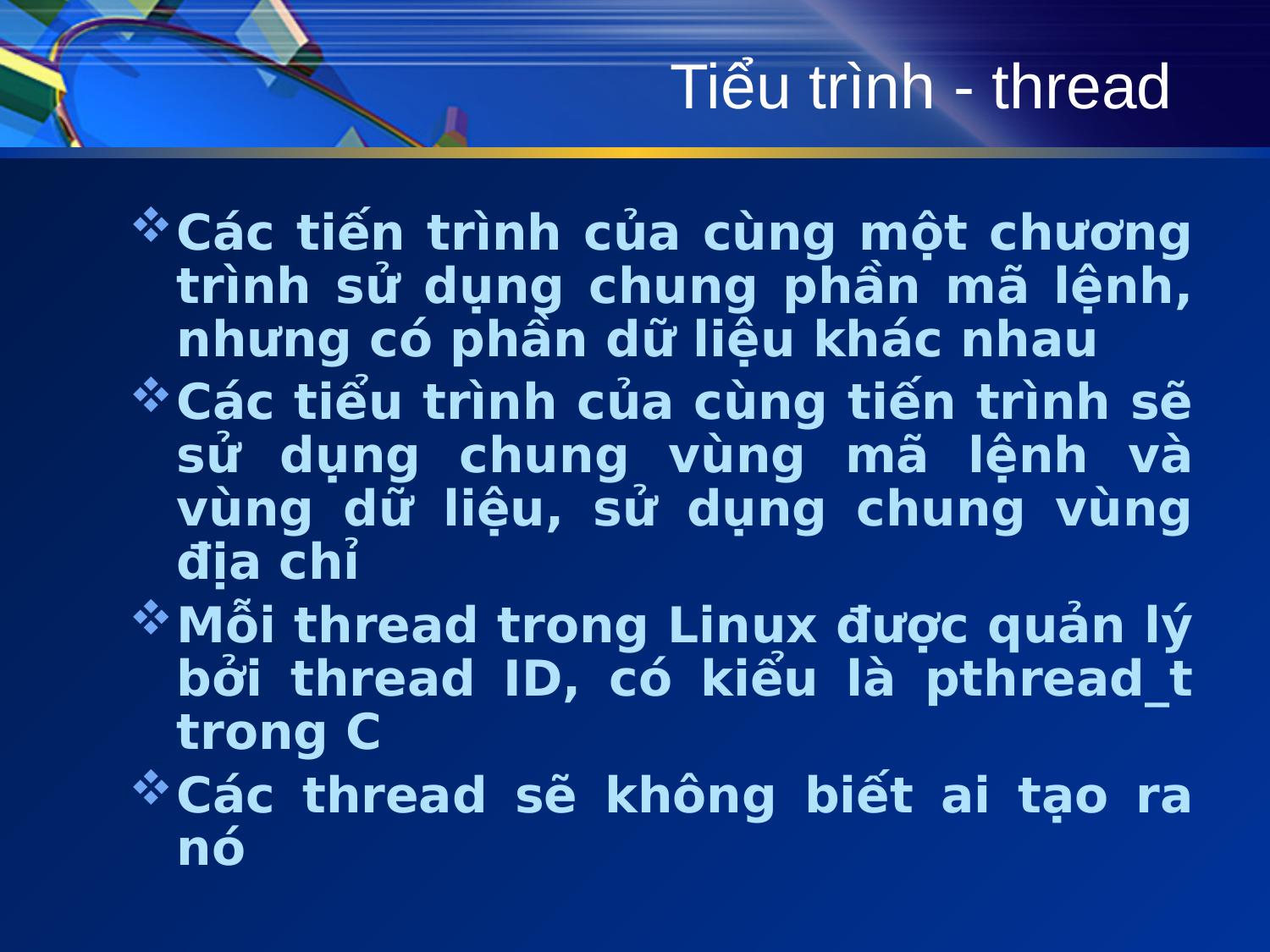

# Tiểu trình - thread
Các tiến trình của cùng một chương trình sử dụng chung phần mã lệnh, nhưng có phần dữ liệu khác nhau
Các tiểu trình của cùng tiến trình sẽ sử dụng chung vùng mã lệnh và vùng dữ liệu, sử dụng chung vùng địa chỉ
Mỗi thread trong Linux được quản lý bởi thread ID, có kiểu là pthread_t trong C
Các thread sẽ không biết ai tạo ra nó